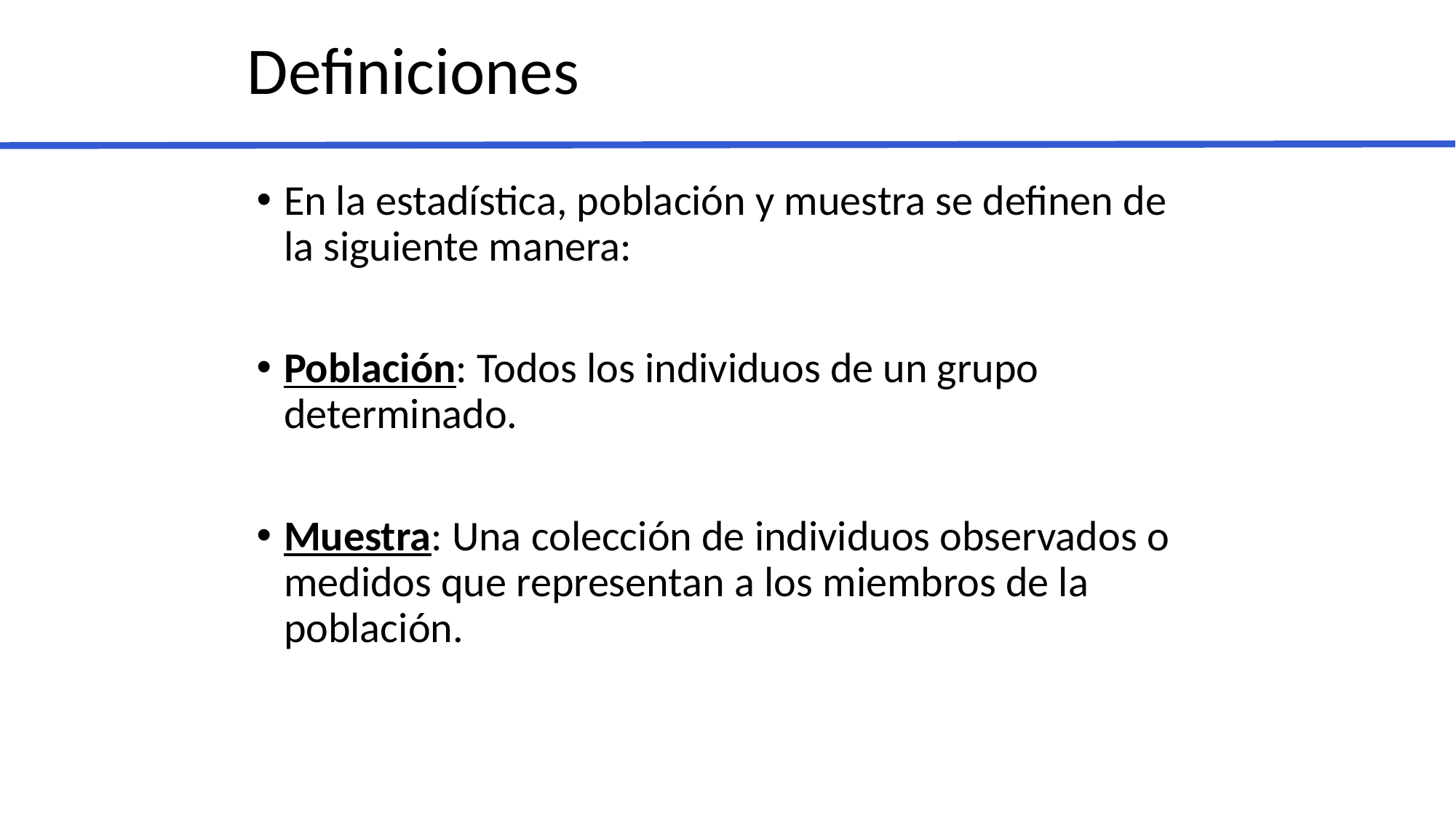

# Definiciones
En la estadística, población y muestra se definen de la siguiente manera:

Población: Todos los individuos de un grupo determinado.

Muestra: Una colección de individuos observados o medidos que representan a los miembros de la población.